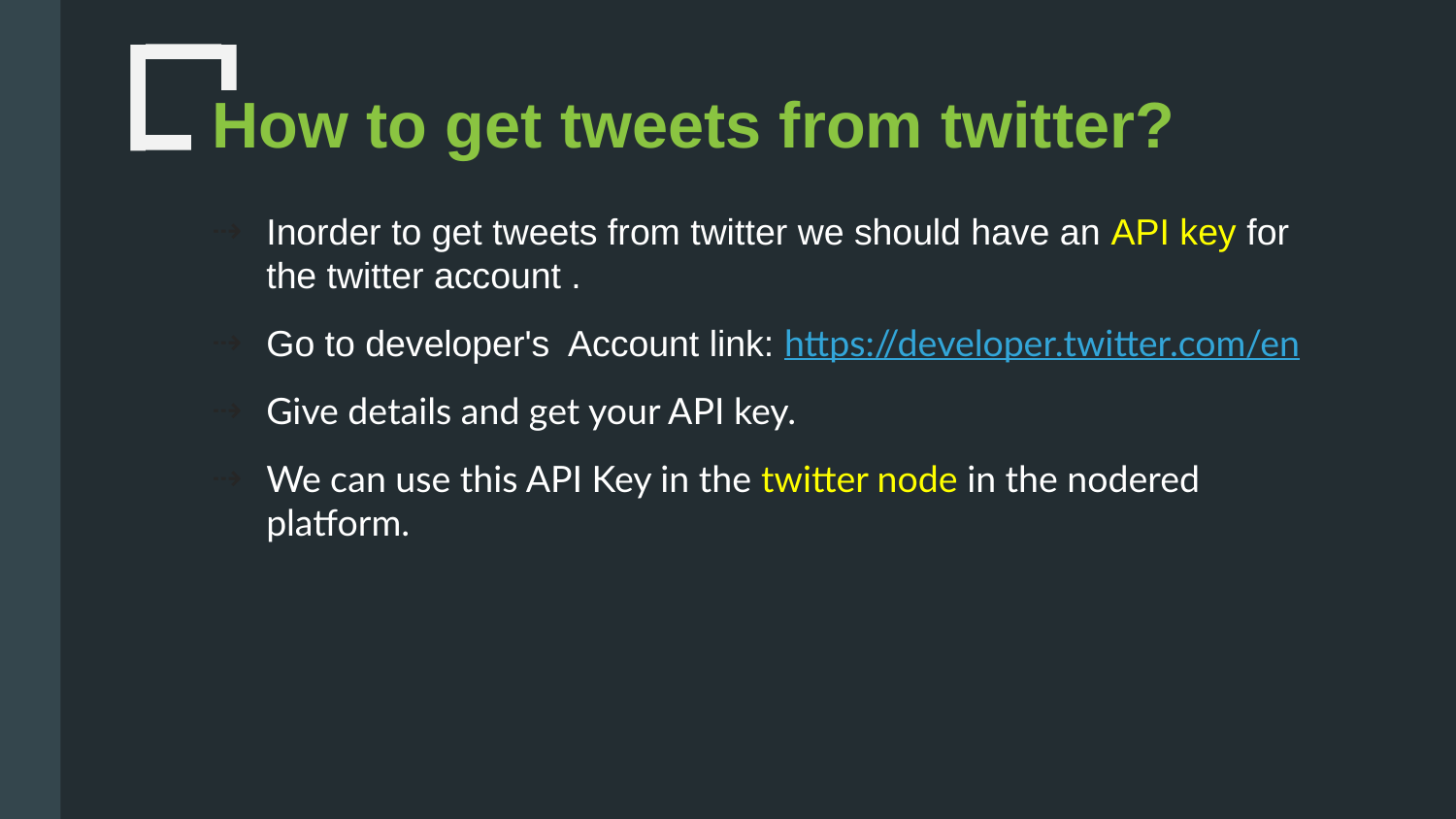

# How to get tweets from twitter?
Inorder to get tweets from twitter we should have an API key for the twitter account .
Go to developer's  Account link: https://developer.twitter.com/en
Give details and get your API key.
We can use this API Key in the twitter node in the nodered platform.